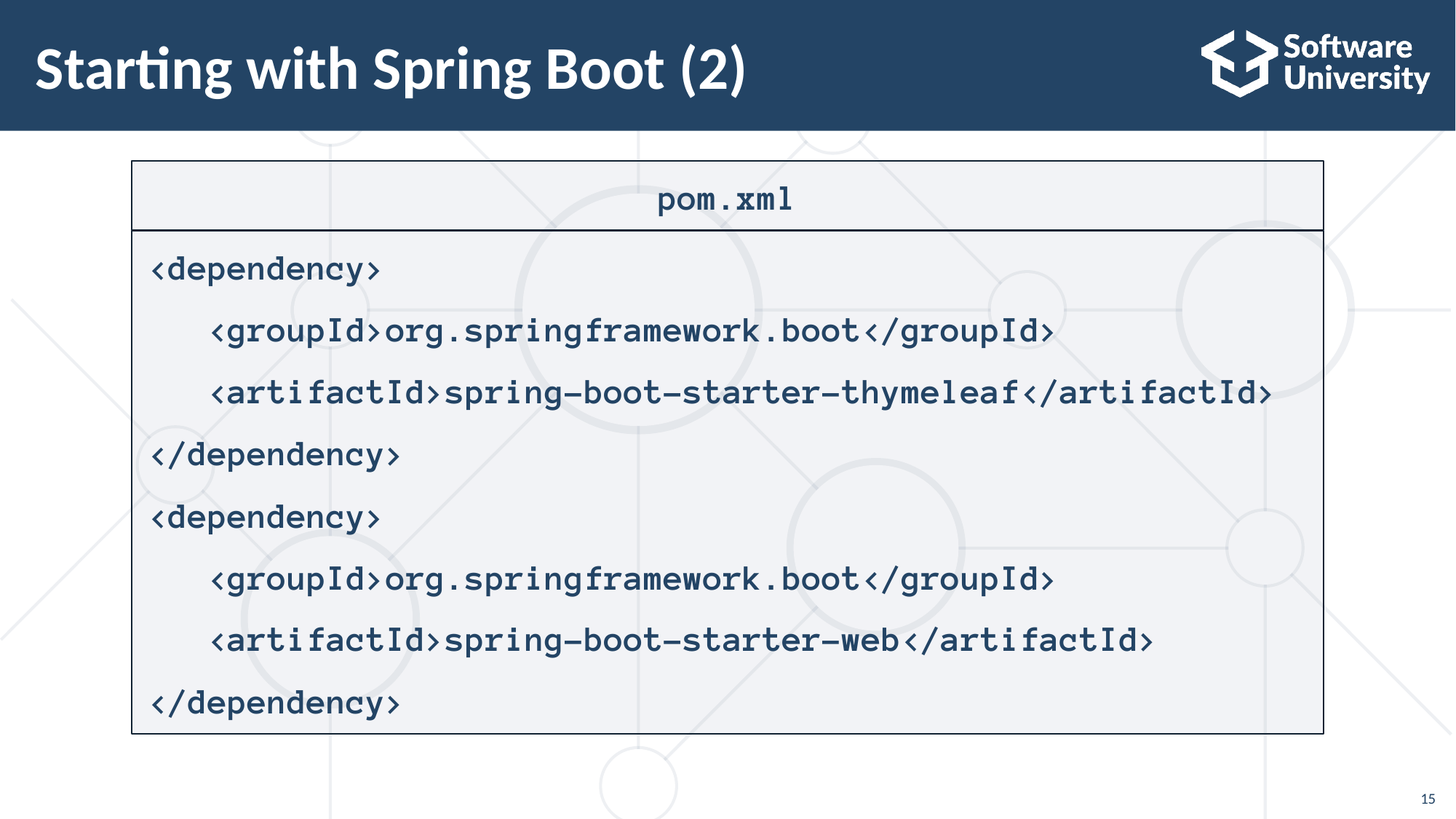

# Starting with Spring Boot (2)
pom.xml
<dependency>
   <groupId>org.springframework.boot</groupId>
   <artifactId>spring-boot-starter-thymeleaf</artifactId>
</dependency>
<dependency>
   <groupId>org.springframework.boot</groupId>
   <artifactId>spring-boot-starter-web</artifactId>
</dependency>
15